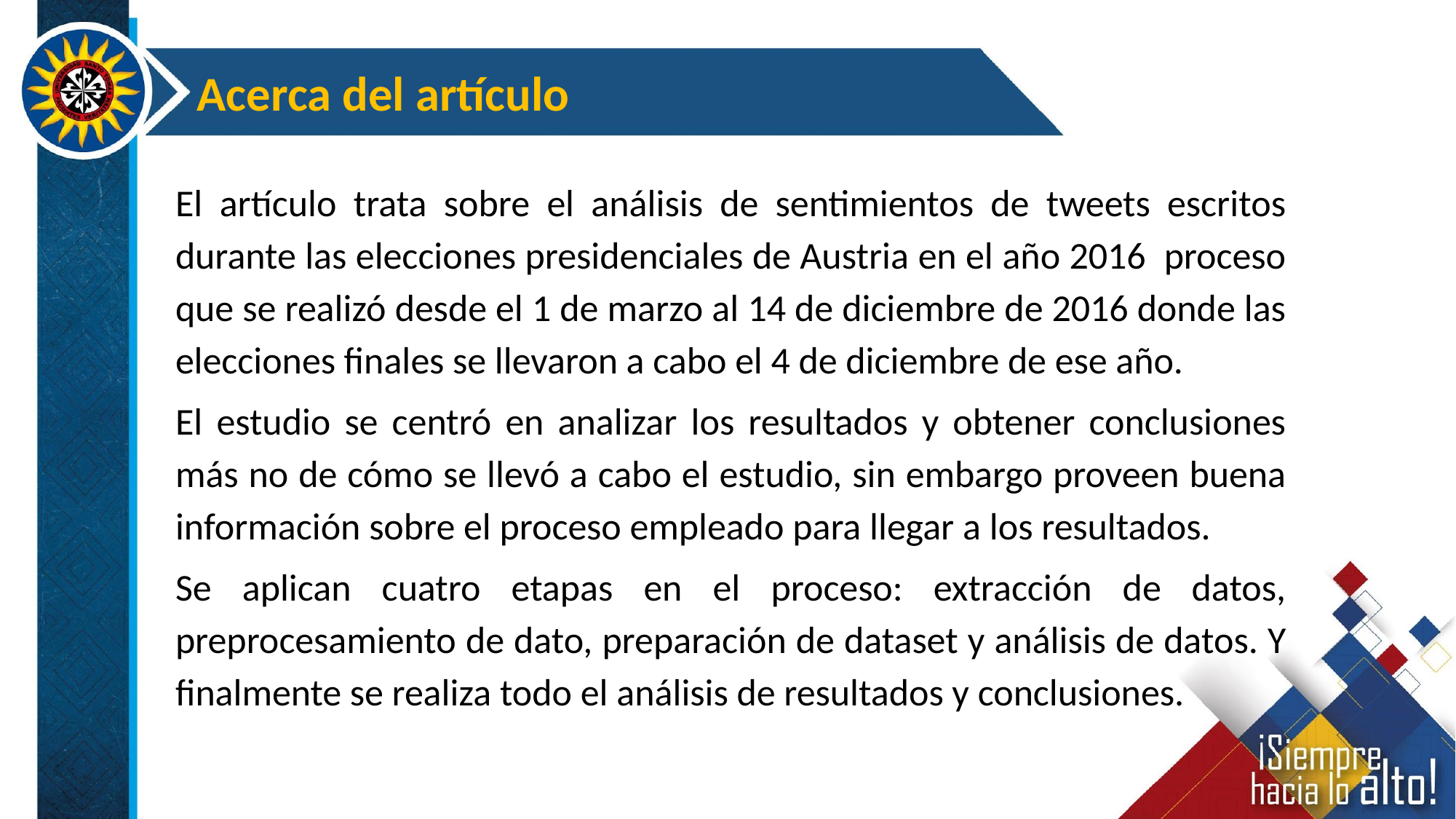

Acerca del artículo
El artículo trata sobre el análisis de sentimientos de tweets escritos durante las elecciones presidenciales de Austria en el año 2016  proceso que se realizó desde el 1 de marzo al 14 de diciembre de 2016 donde las elecciones finales se llevaron a cabo el 4 de diciembre de ese año.
El estudio se centró en analizar los resultados y obtener conclusiones más no de cómo se llevó a cabo el estudio, sin embargo proveen buena información sobre el proceso empleado para llegar a los resultados.
Se aplican cuatro etapas en el proceso: extracción de datos, preprocesamiento de dato, preparación de dataset y análisis de datos. Y finalmente se realiza todo el análisis de resultados y conclusiones.